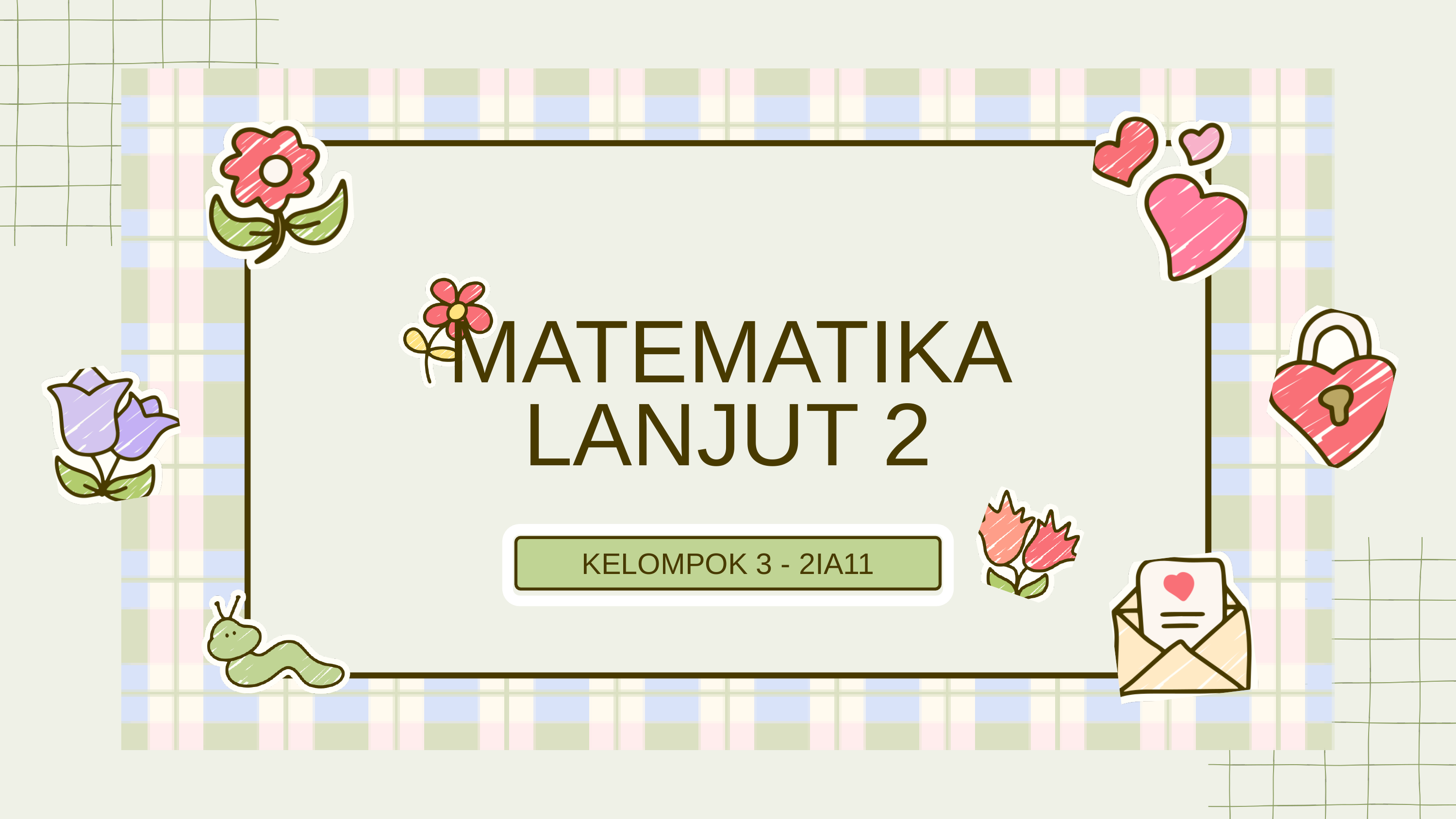

MATEMATIKA LANJUT 2

KELOMPOK 3 - 2IA11